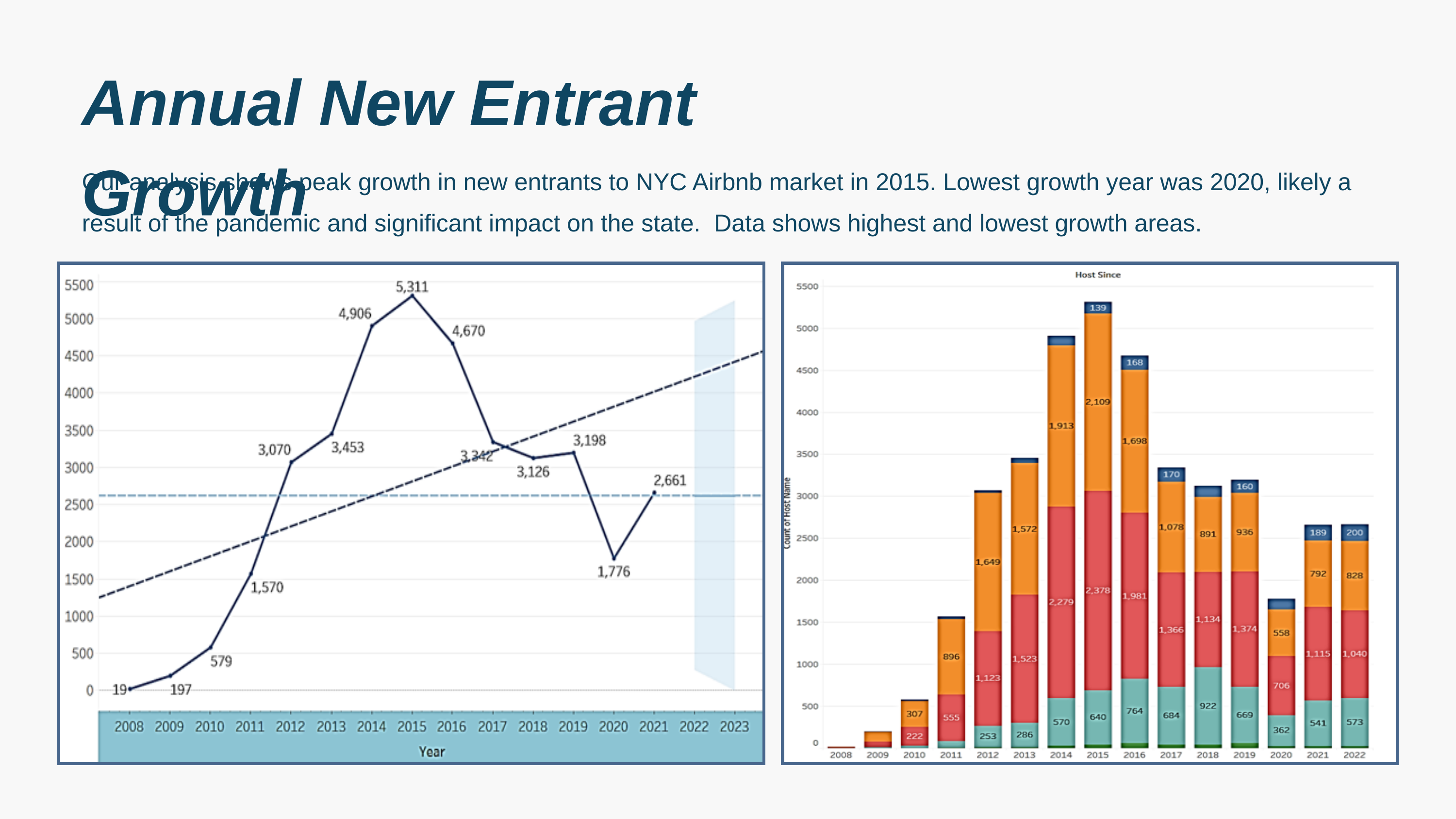

Annual New Entrant Growth
Our analysis shows peak growth in new entrants to NYC Airbnb market in 2015. Lowest growth year was 2020, likely a result of the pandemic and significant impact on the state.  Data shows highest and lowest growth areas.